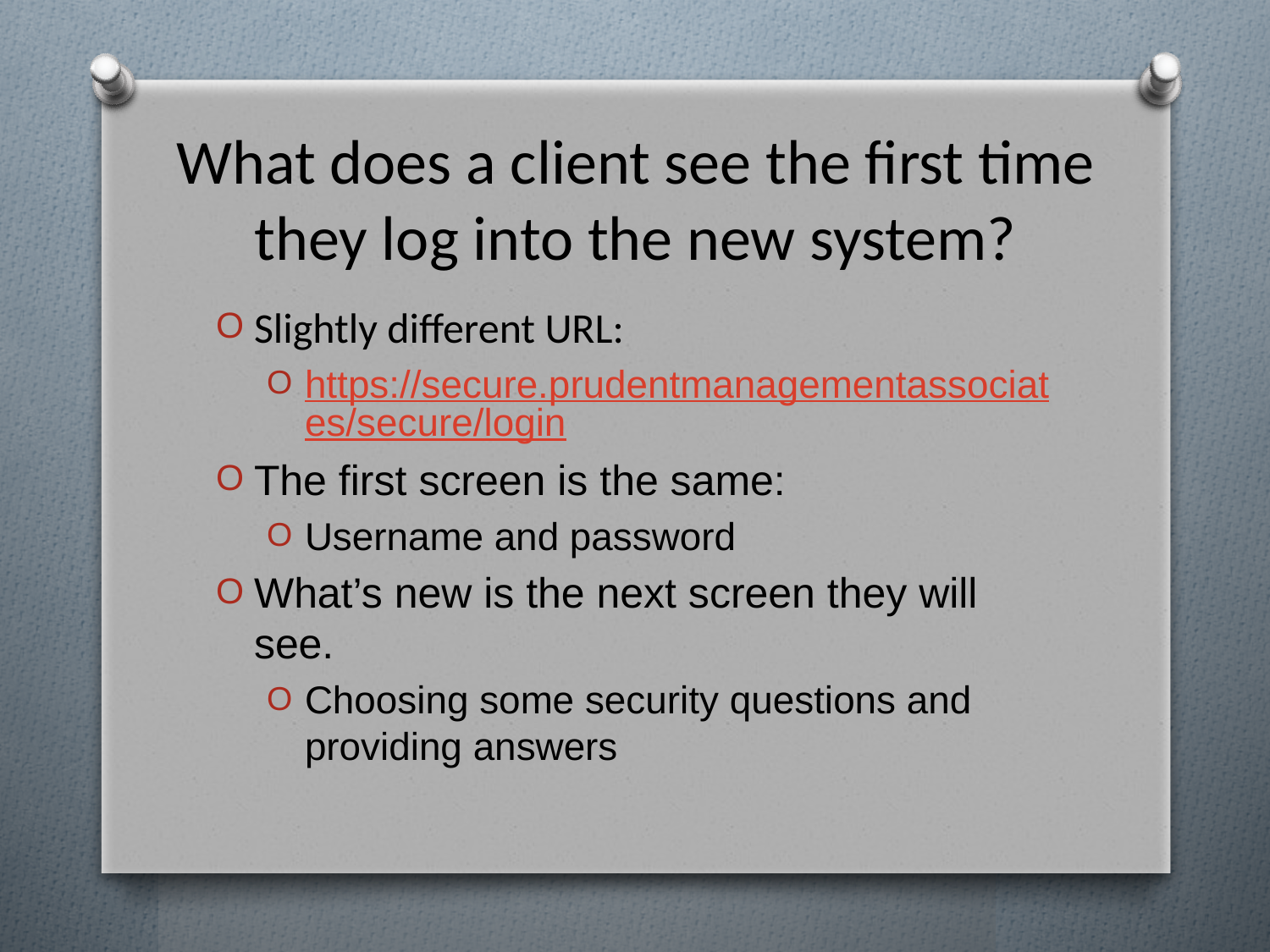

# What does a client see the first time they log into the new system?
Slightly different URL:
https://secure.prudentmanagementassociates/secure/login
The first screen is the same:
Username and password
What’s new is the next screen they will see.
Choosing some security questions and providing answers